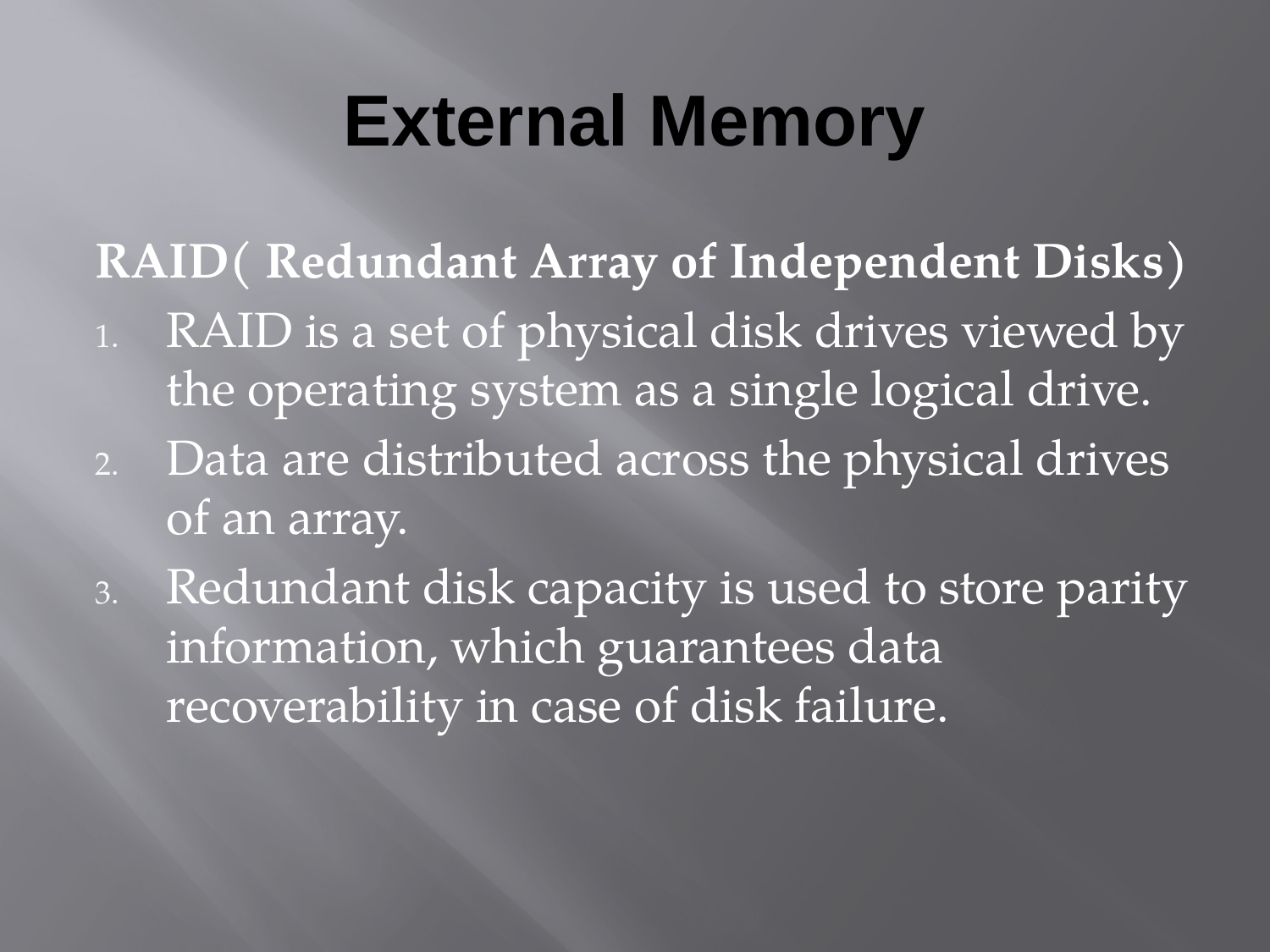

# External Memory
RAID( Redundant Array of Independent Disks)
RAID is a set of physical disk drives viewed by the operating system as a single logical drive.
Data are distributed across the physical drives of an array.
Redundant disk capacity is used to store parity information, which guarantees data recoverability in case of disk failure.